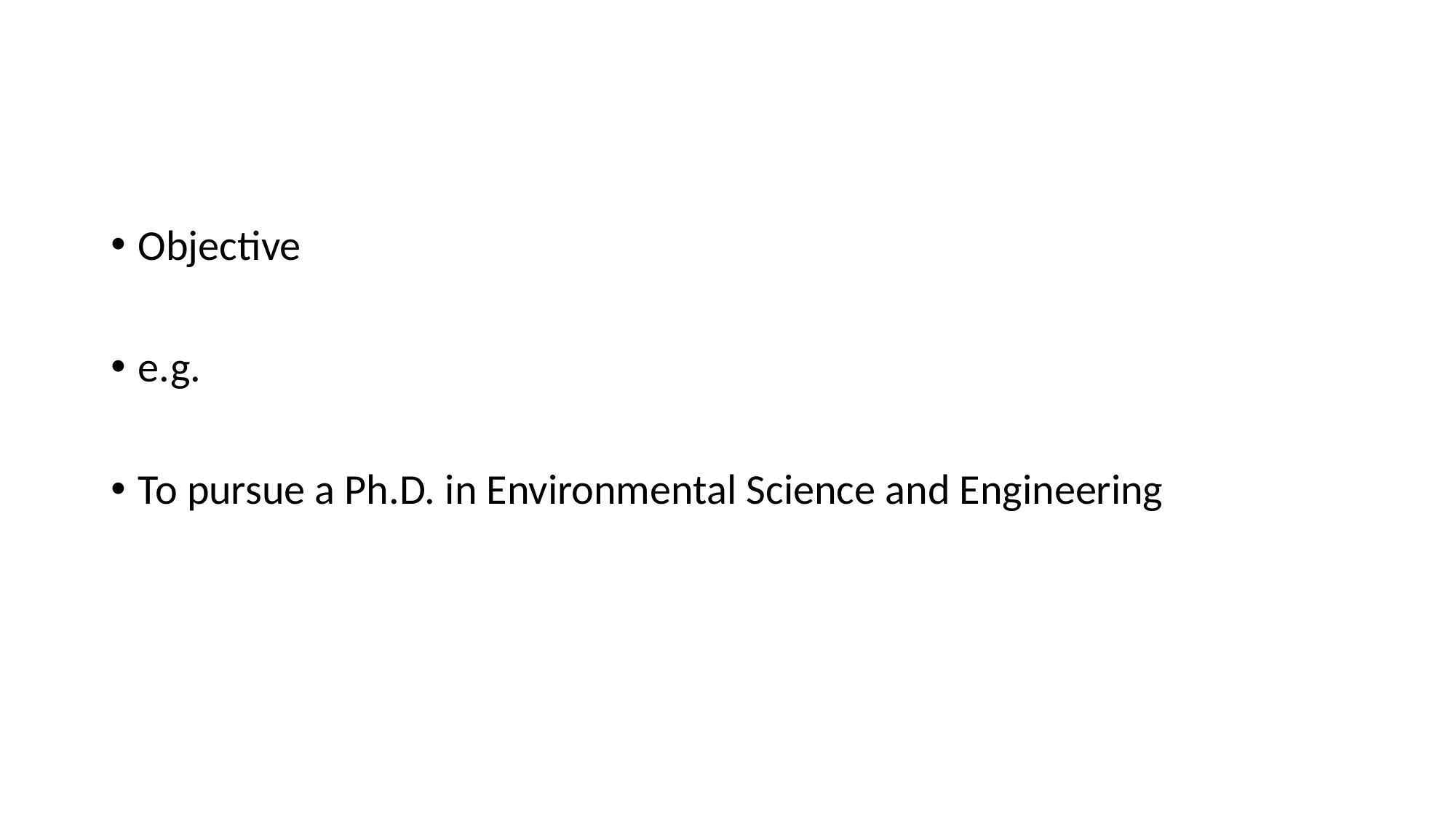

#
Objective

e.g.

To pursue a Ph.D. in Environmental Science and Engineering